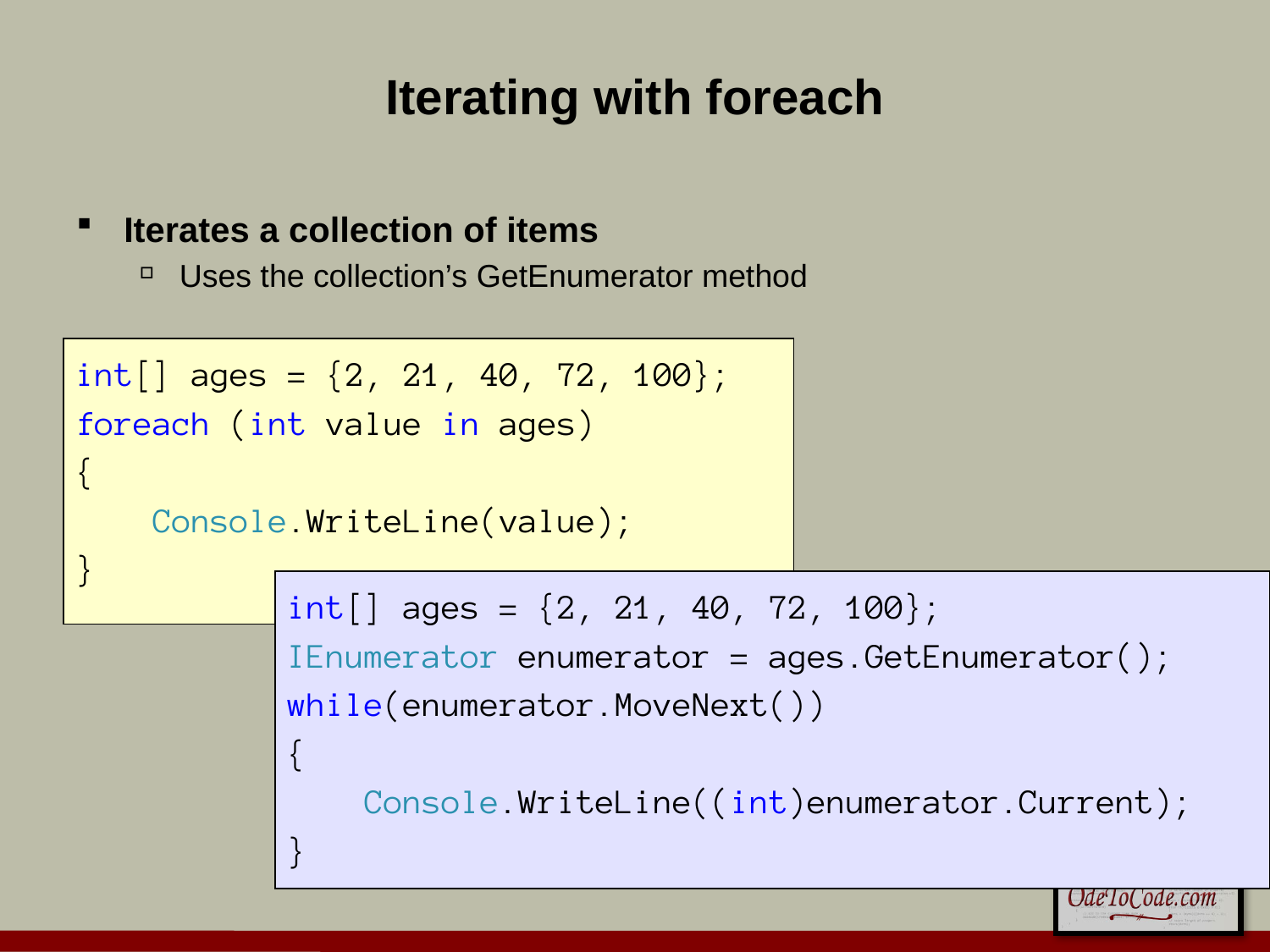

# Iterating with foreach
Iterates a collection of items
Uses the collection’s GetEnumerator method
int[] ages = {2, 21, 40, 72, 100};
foreach (int value in ages)
{
    Console.WriteLine(value);
}

int[] ages = {2, 21, 40, 72, 100};
IEnumerator enumerator = ages.GetEnumerator();
while(enumerator.MoveNext())
{
    Console.WriteLine((int)enumerator.Current);
}